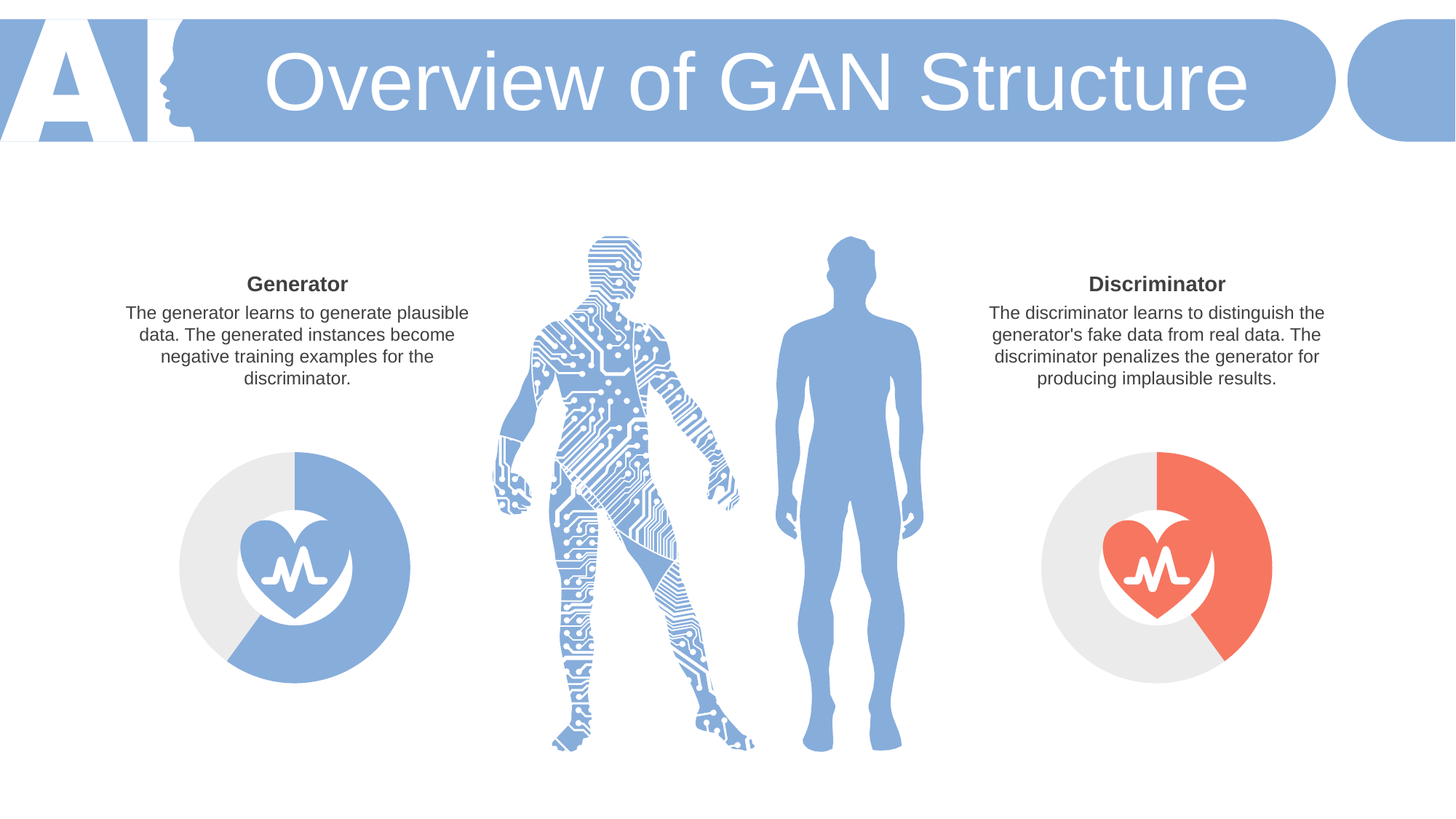

Overview of GAN Structure

Generator
The generator learns to generate plausible data. The generated instances become negative training examples for the discriminator.
Discriminator
The discriminator learns to distinguish the generator's fake data from real data. The discriminator penalizes the generator for producing implausible results.

### Chart

| Category | Sales |
|---|---|
| 1st Qtr | 6.0 |
| 2nd Qtr | 4.0 |

### Chart

| Category | Sales |
|---|---|
| 1st Qtr | 4.0 |
| 2nd Qtr | 6.0 |